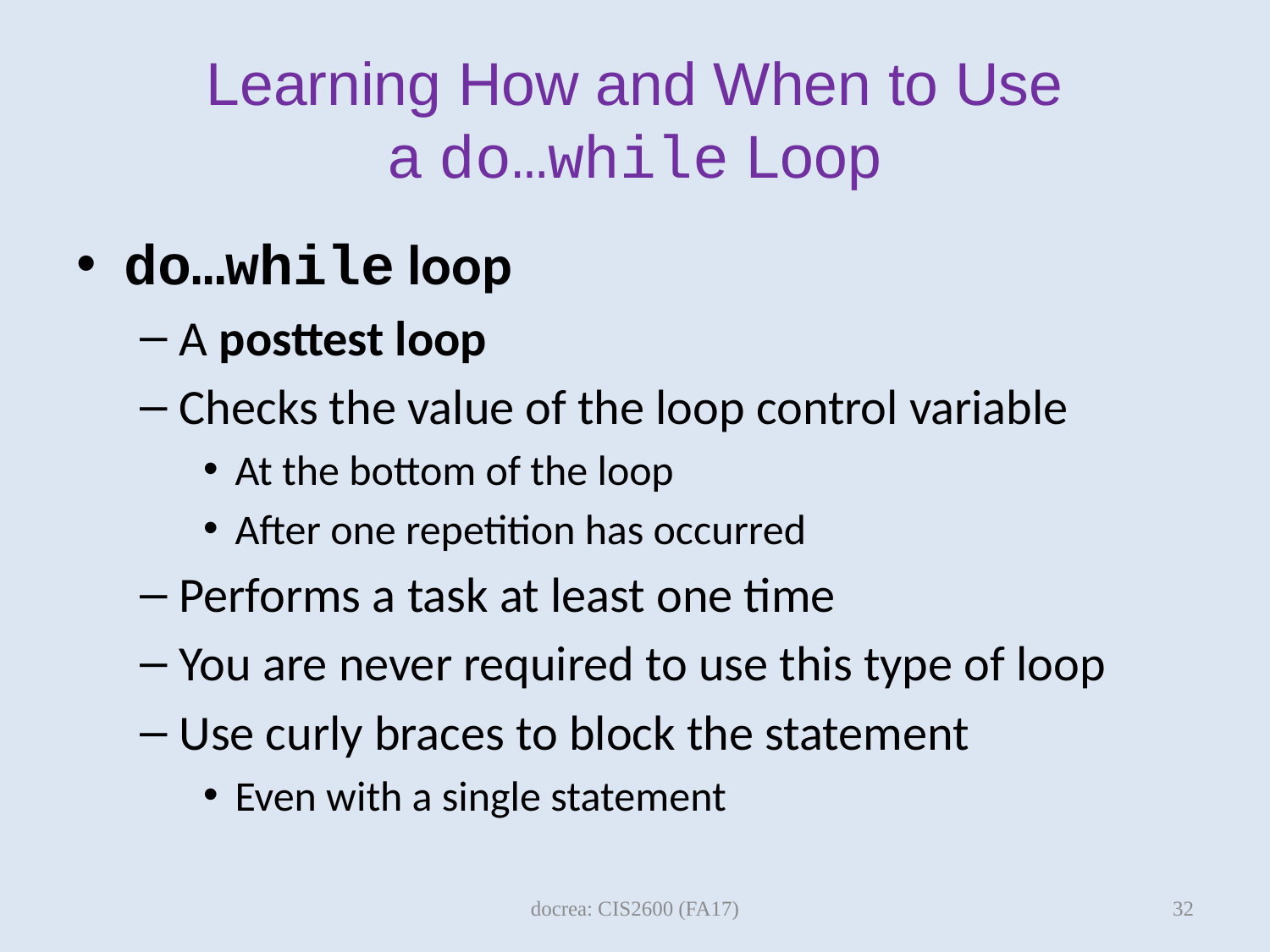

# Learning How and When to Use a do…while Loop
do…while loop
A posttest loop
Checks the value of the loop control variable
At the bottom of the loop
After one repetition has occurred
Performs a task at least one time
You are never required to use this type of loop
Use curly braces to block the statement
Even with a single statement
32
docrea: CIS2600 (FA17)